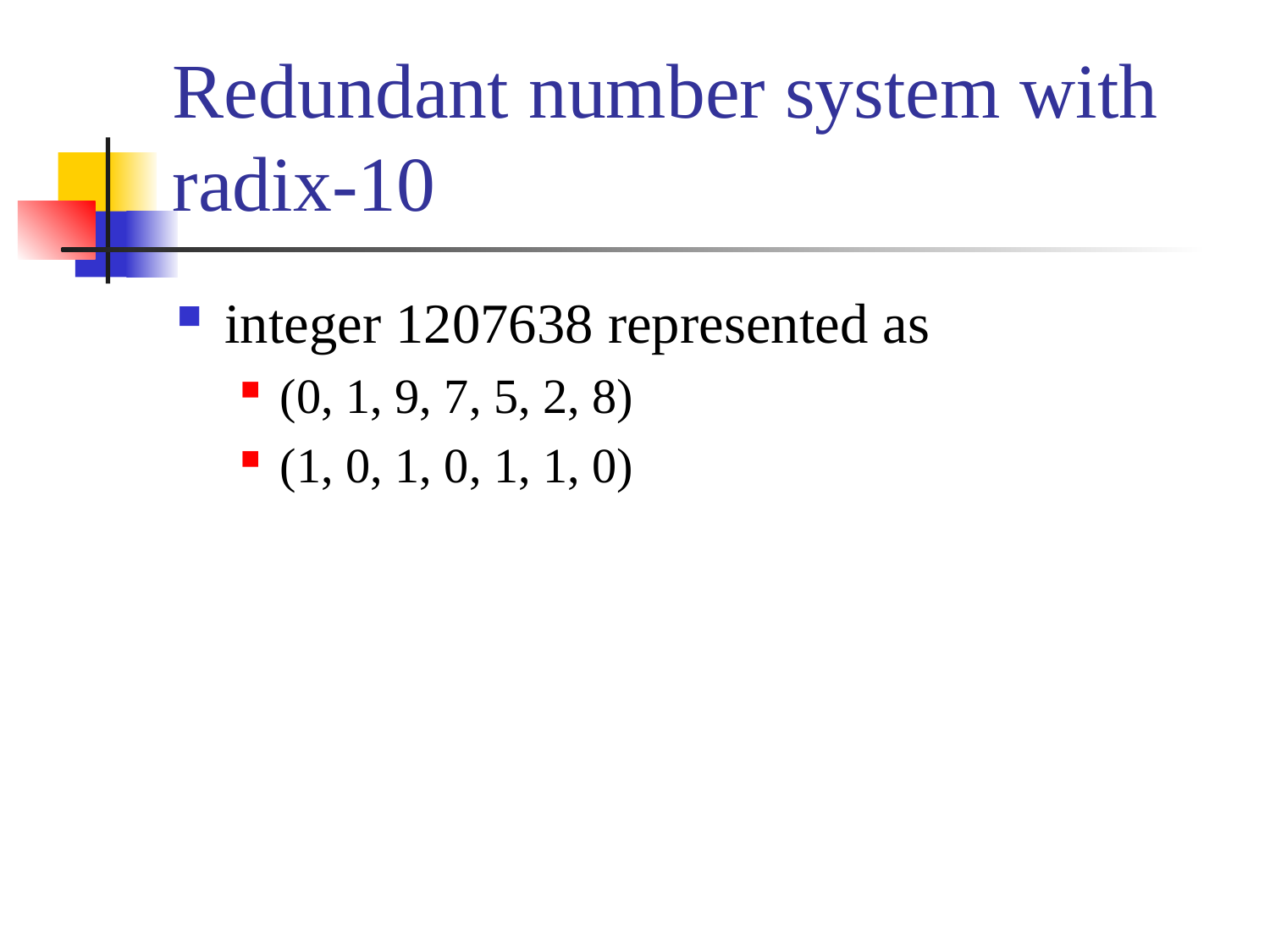

# Redundant number system with radix-10
integer 1207638 represented as
(0, 1, 9, 7, 5, 2, 8)
(1, 0, 1, 0, 1, 1, 0)